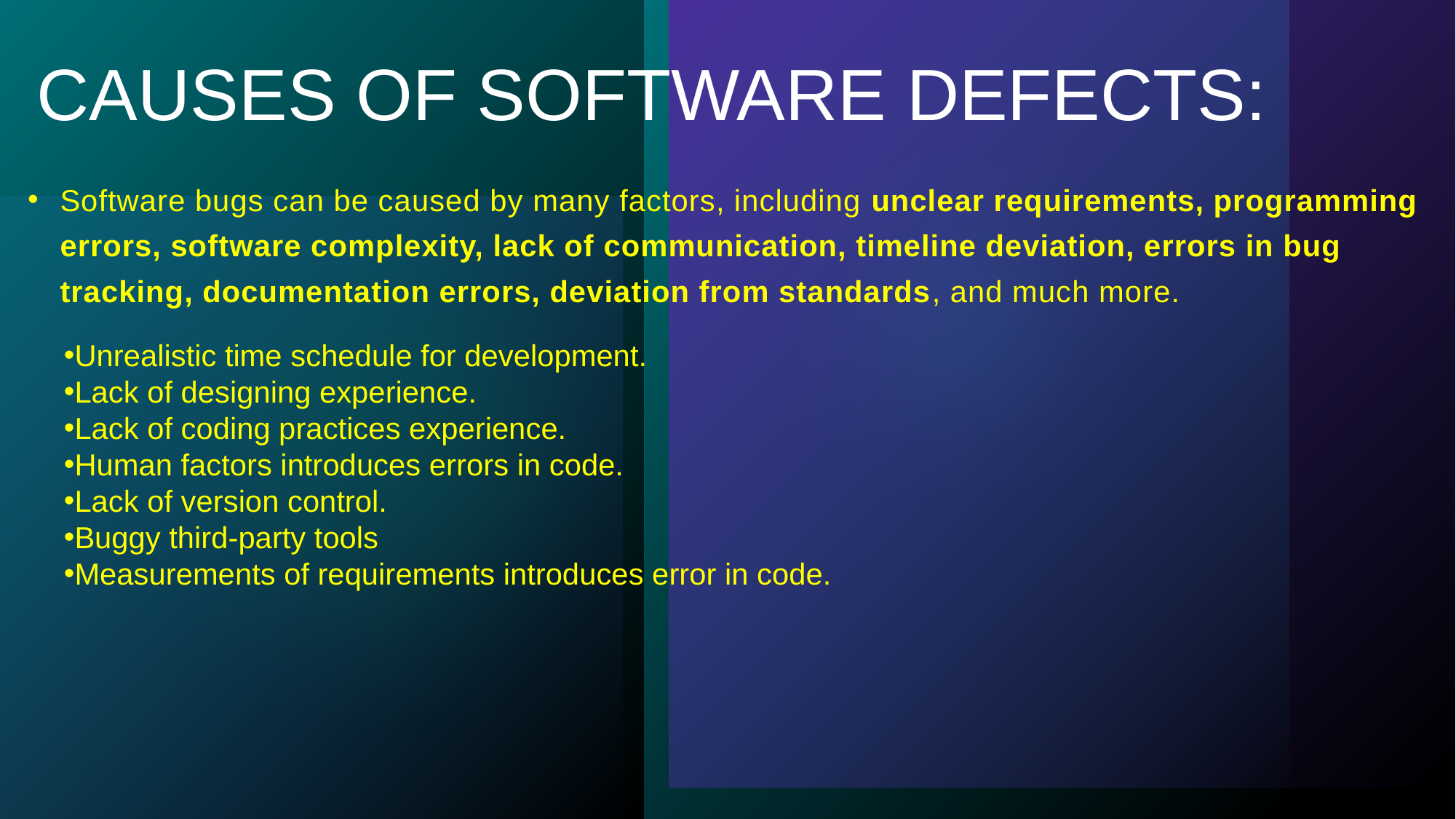

# CAUSES OF SOFTWARE DEFECTS:
Software bugs can be caused by many factors, including unclear requirements, programming errors, software complexity, lack of communication, timeline deviation, errors in bug tracking, documentation errors, deviation from standards, and much more.
Unrealistic time schedule for development.
Lack of designing experience.
Lack of coding practices experience.
Human factors introduces errors in code.
Lack of version control.
Buggy third-party tools
Measurements of requirements introduces error in code.